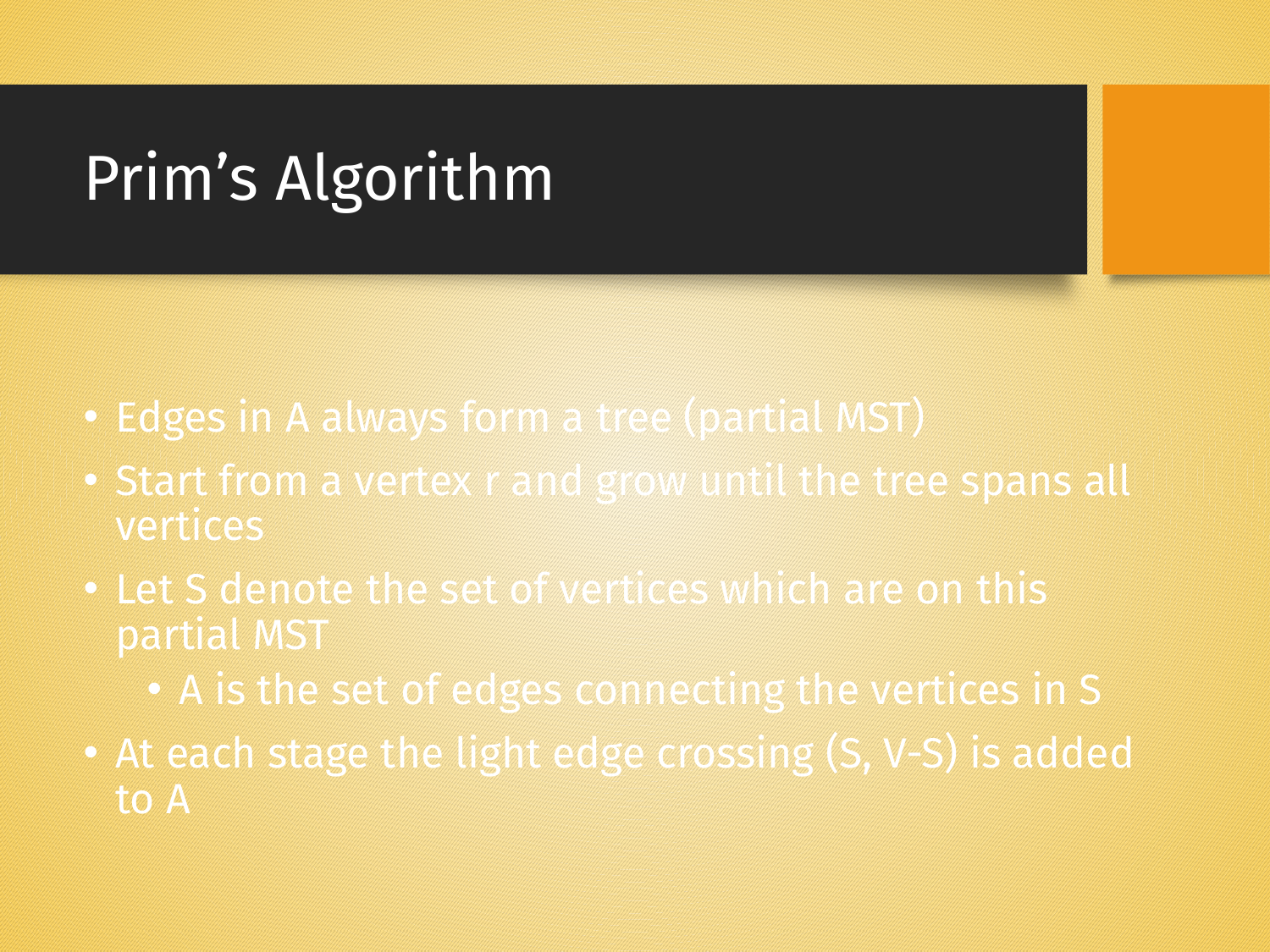

# Prim’s Algorithm
Edges in A always form a tree (partial MST)
Start from a vertex r and grow until the tree spans all vertices
Let S denote the set of vertices which are on this partial MST
A is the set of edges connecting the vertices in S
At each stage the light edge crossing (S, V-S) is added to A